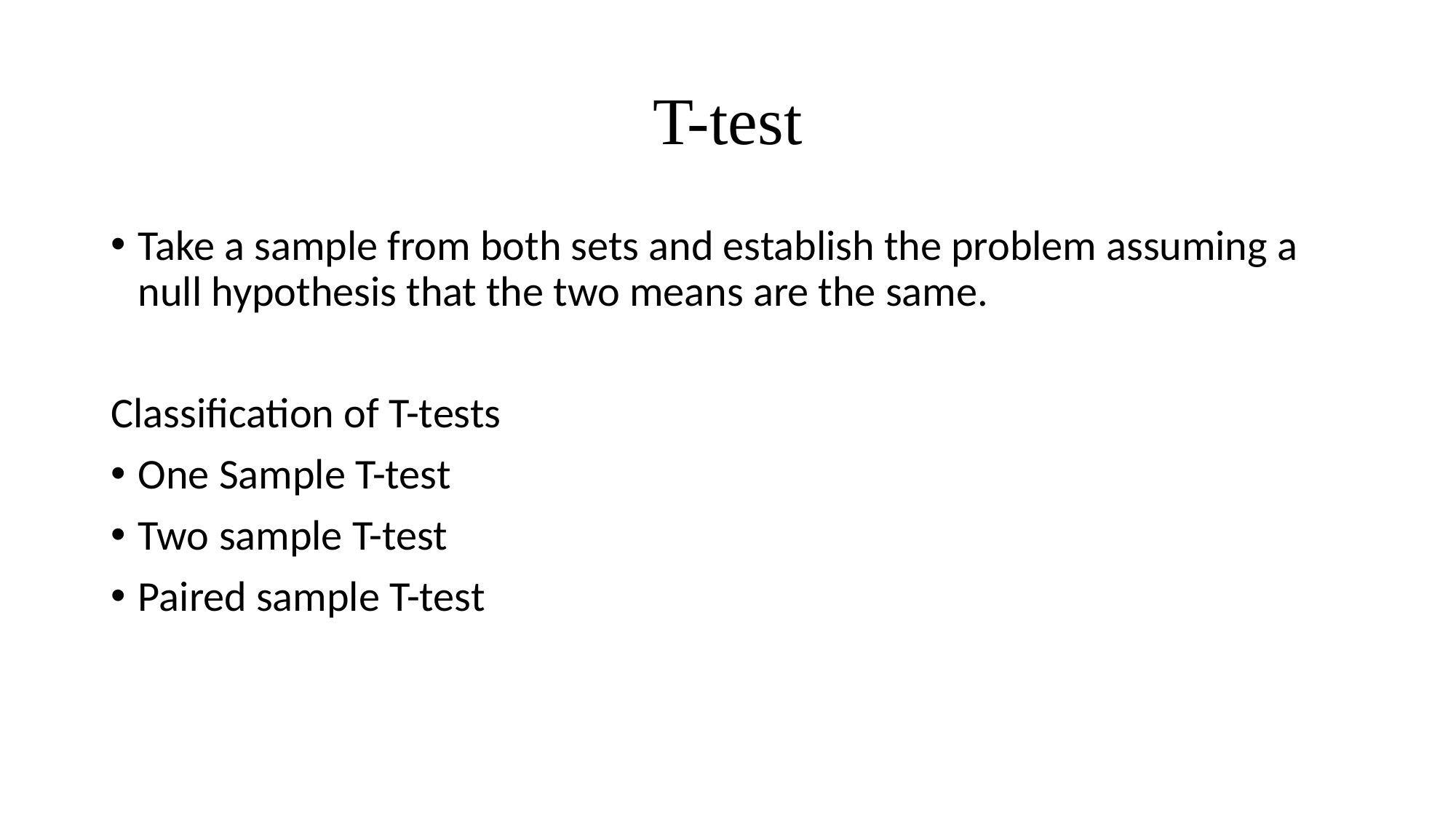

# T-test
Take a sample from both sets and establish the problem assuming a null hypothesis that the two means are the same.

Classification of T-tests
One Sample T-test
Two sample T-test
Paired sample T-test